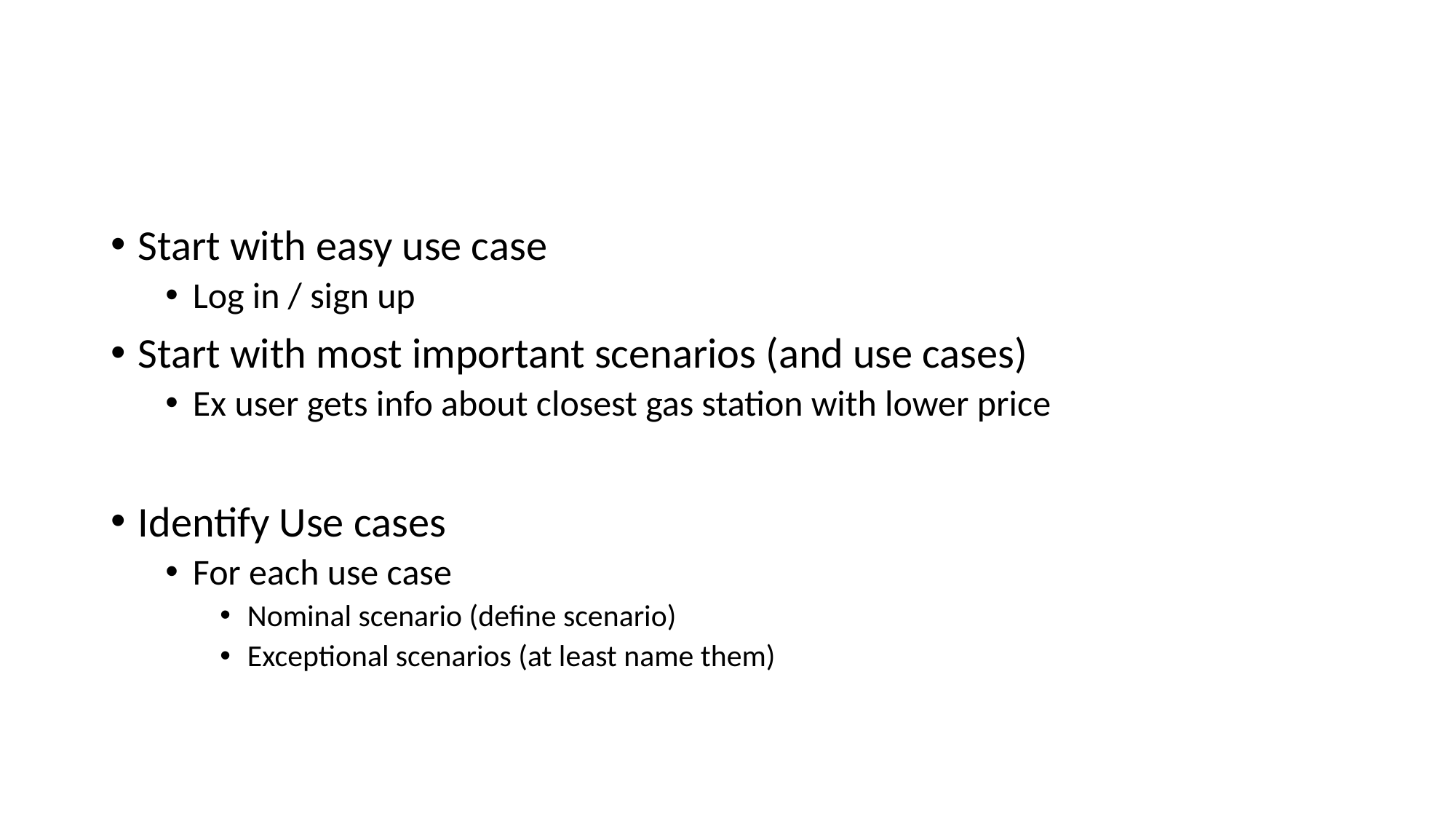

#
Start with easy use case
Log in / sign up
Start with most important scenarios (and use cases)
Ex user gets info about closest gas station with lower price

Identify Use cases
For each use case
Nominal scenario (define scenario)
Exceptional scenarios (at least name them)